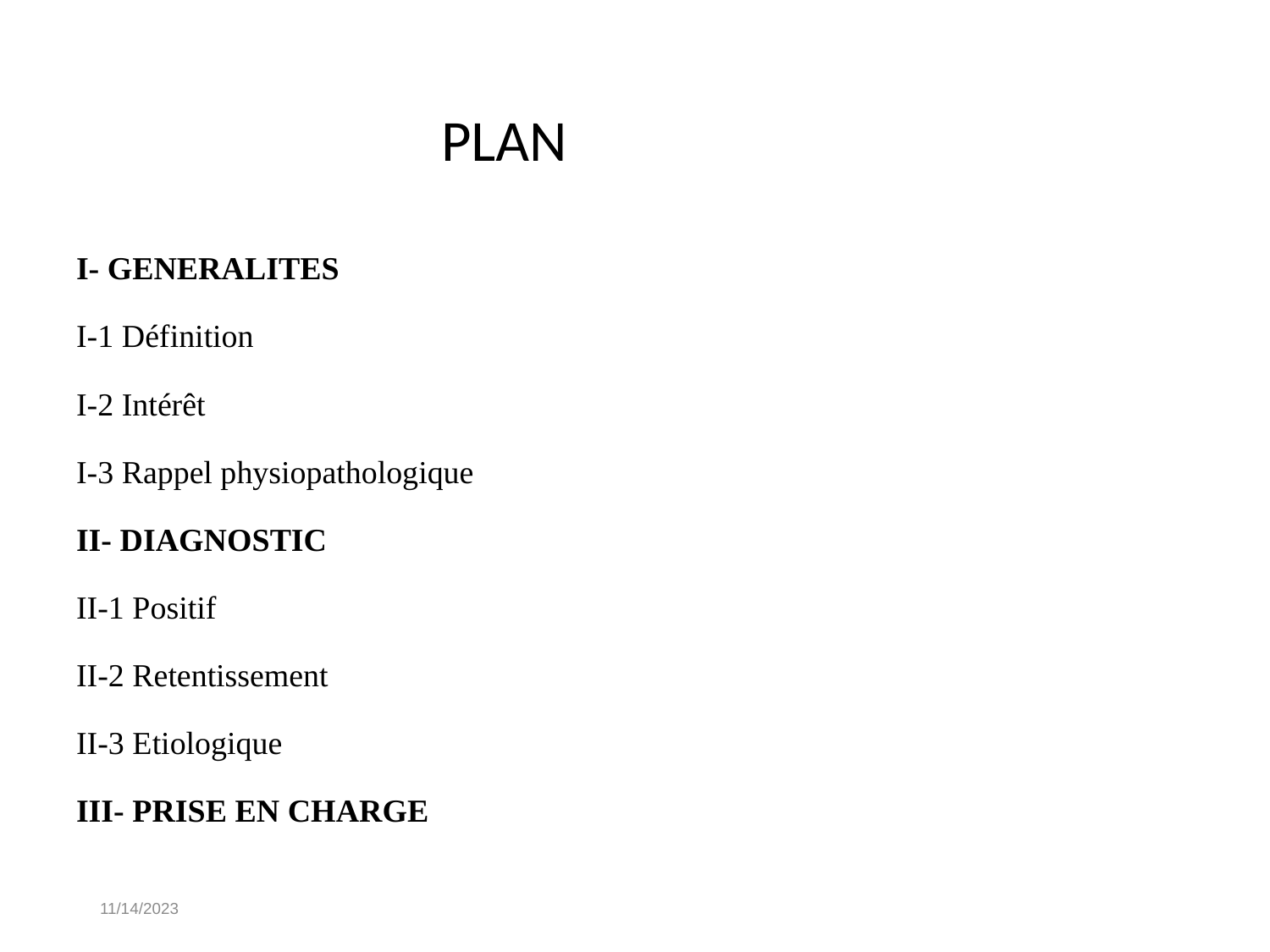

# PLAN
I- GENERALITES
I-1 Définition
I-2 Intérêt
I-3 Rappel physiopathologique
II- DIAGNOSTIC
II-1 Positif
II-2 Retentissement
II-3 Etiologique
III- PRISE EN CHARGE

11/14/2023